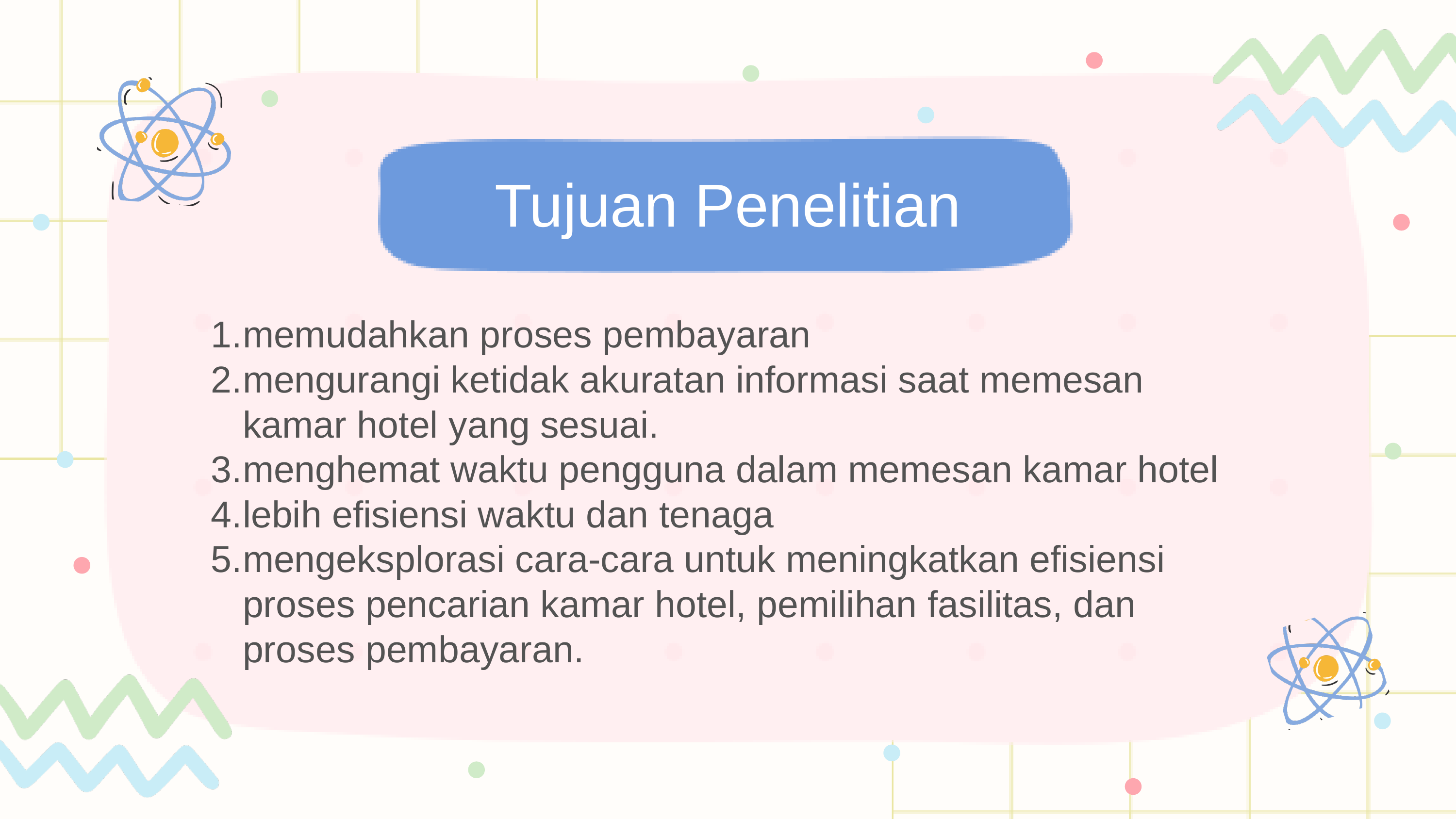

Tujuan Penelitian

memudahkan proses pembayaran
mengurangi ketidak akuratan informasi saat memesan kamar hotel yang sesuai.
menghemat waktu pengguna dalam memesan kamar hotel
lebih efisiensi waktu dan tenaga
mengeksplorasi cara-cara untuk meningkatkan efisiensi proses pencarian kamar hotel, pemilihan fasilitas, dan proses pembayaran.